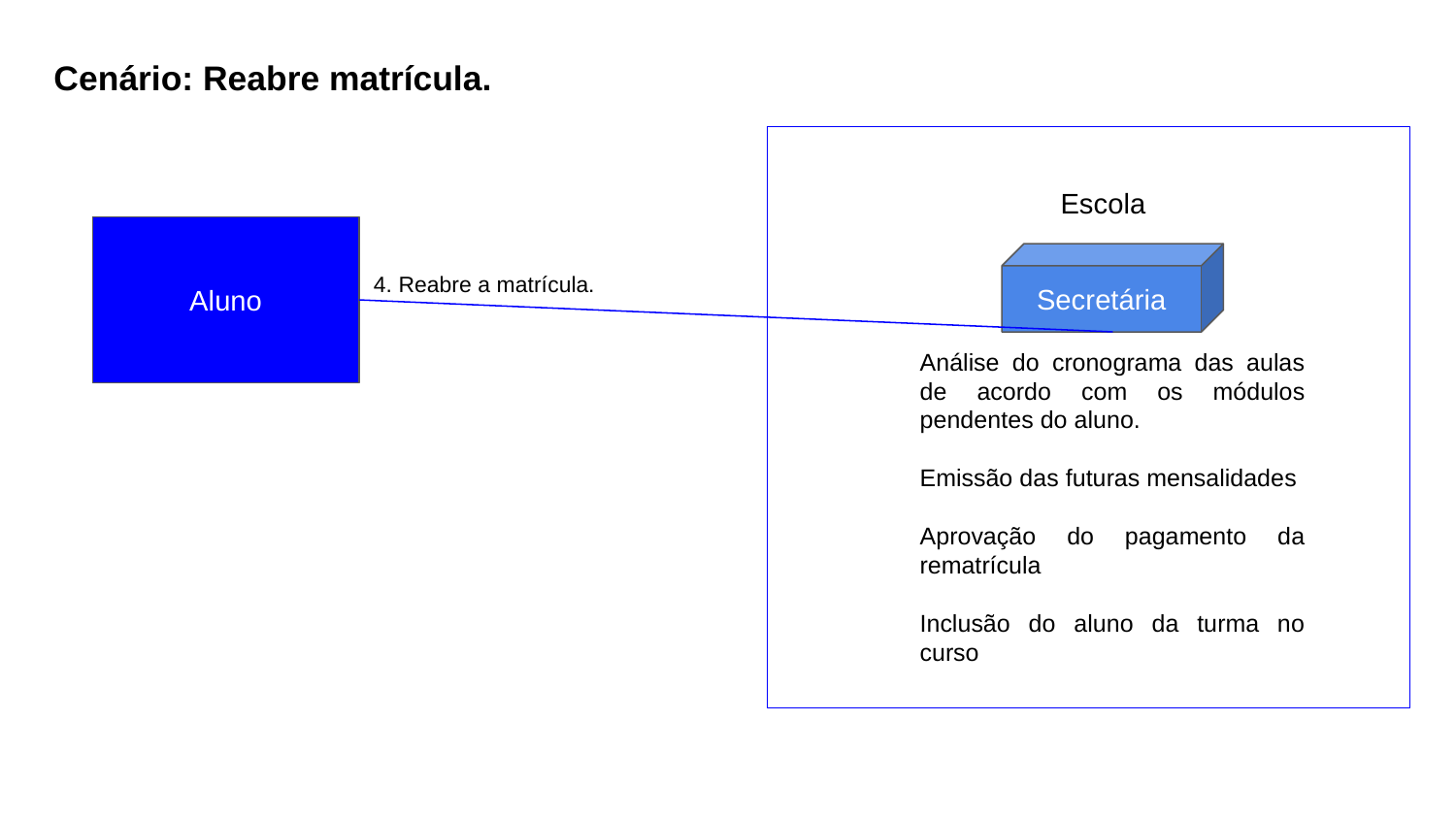

Cenário: Reabre matrícula.

Escola
Aluno
Secretária
4. Reabre a matrícula.

Análise do cronograma das aulas de acordo com os módulos pendentes do aluno.

Emissão das futuras mensalidades

Aprovação do pagamento da rematrícula

Inclusão do aluno da turma no curso